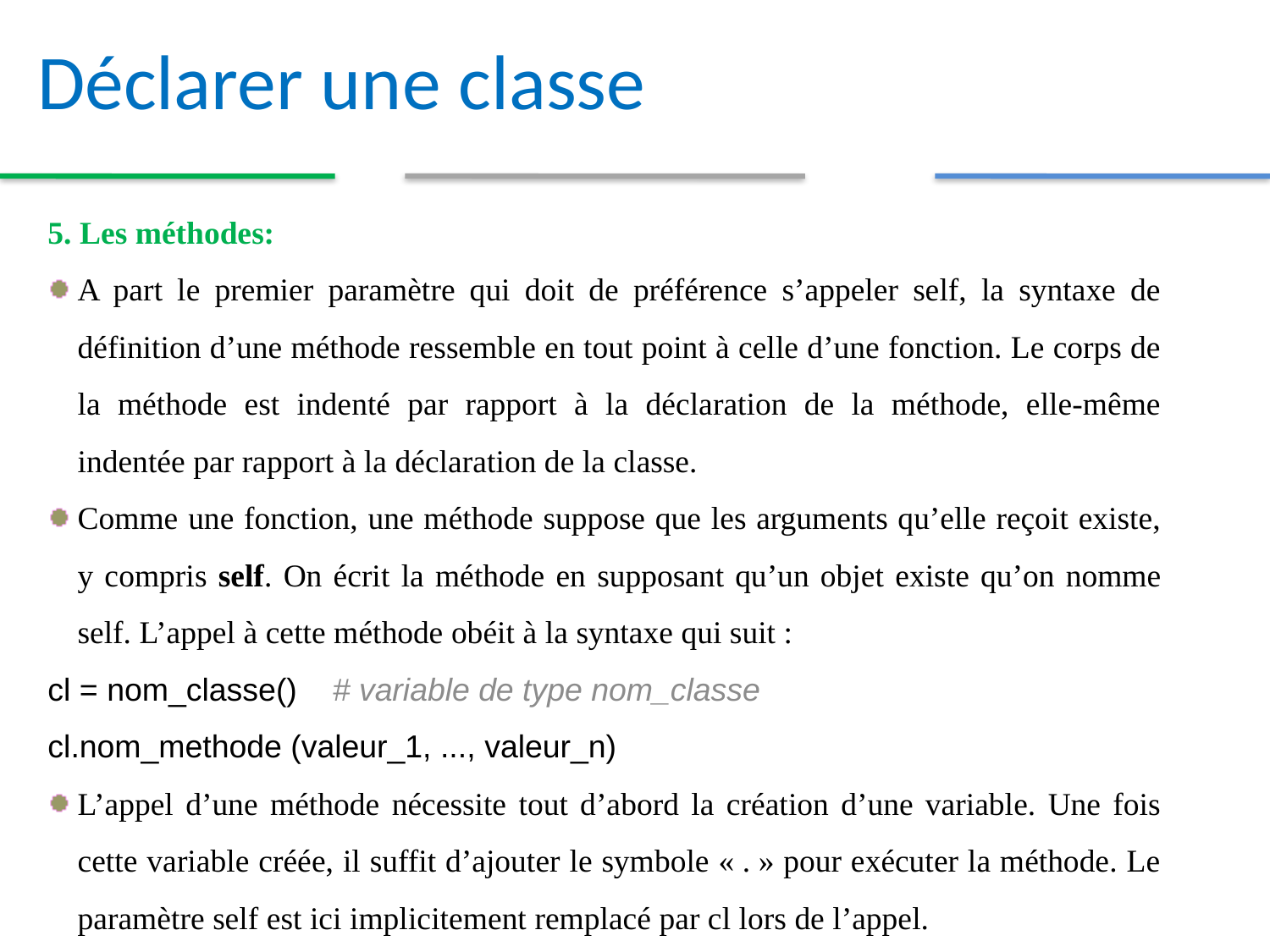

Déclarer une classe

5. Les méthodes:
A part le premier paramètre qui doit de préférence s’appeler self, la syntaxe de définition d’une méthode ressemble en tout point à celle d’une fonction. Le corps de la méthode est indenté par rapport à la déclaration de la méthode, elle-même indentée par rapport à la déclaration de la classe.
Comme une fonction, une méthode suppose que les arguments qu’elle reçoit existe, y compris self. On écrit la méthode en supposant qu’un objet existe qu’on nomme self. L’appel à cette méthode obéit à la syntaxe qui suit :
cl = nom_classe()    # variable de type nom_classe
cl.nom_methode (valeur_1, ..., valeur_n)
L’appel d’une méthode nécessite tout d’abord la création d’une variable. Une fois cette variable créée, il suffit d’ajouter le symbole « . » pour exécuter la méthode. Le paramètre self est ici implicitement remplacé par cl lors de l’appel.